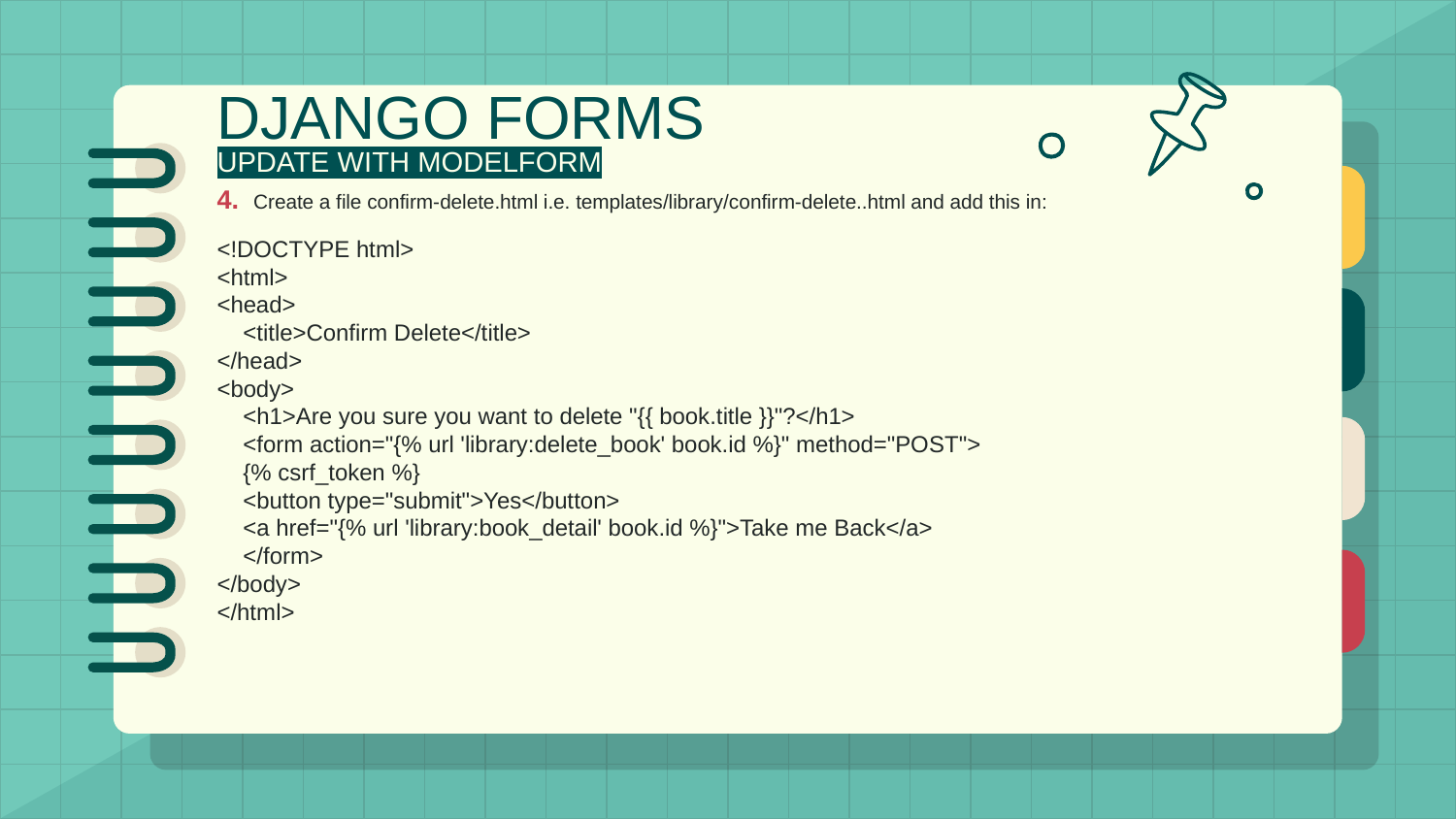

# DJANGO FORMS

UPDATE WITH MODELFORM

4.  Create a file confirm-delete.html i.e. templates/library/confirm-delete..html and add this in:
<!DOCTYPE html>
<html>
<head>
    <title>Confirm Delete</title>
</head>
<body>
    <h1>Are you sure you want to delete "{{ book.title }}"?</h1>
    <form action="{% url 'library:delete_book' book.id %}" method="POST">
    {% csrf_token %}
    <button type="submit">Yes</button>
    <a href="{% url 'library:book_detail' book.id %}">Take me Back</a>
    </form>
</body>
</html>